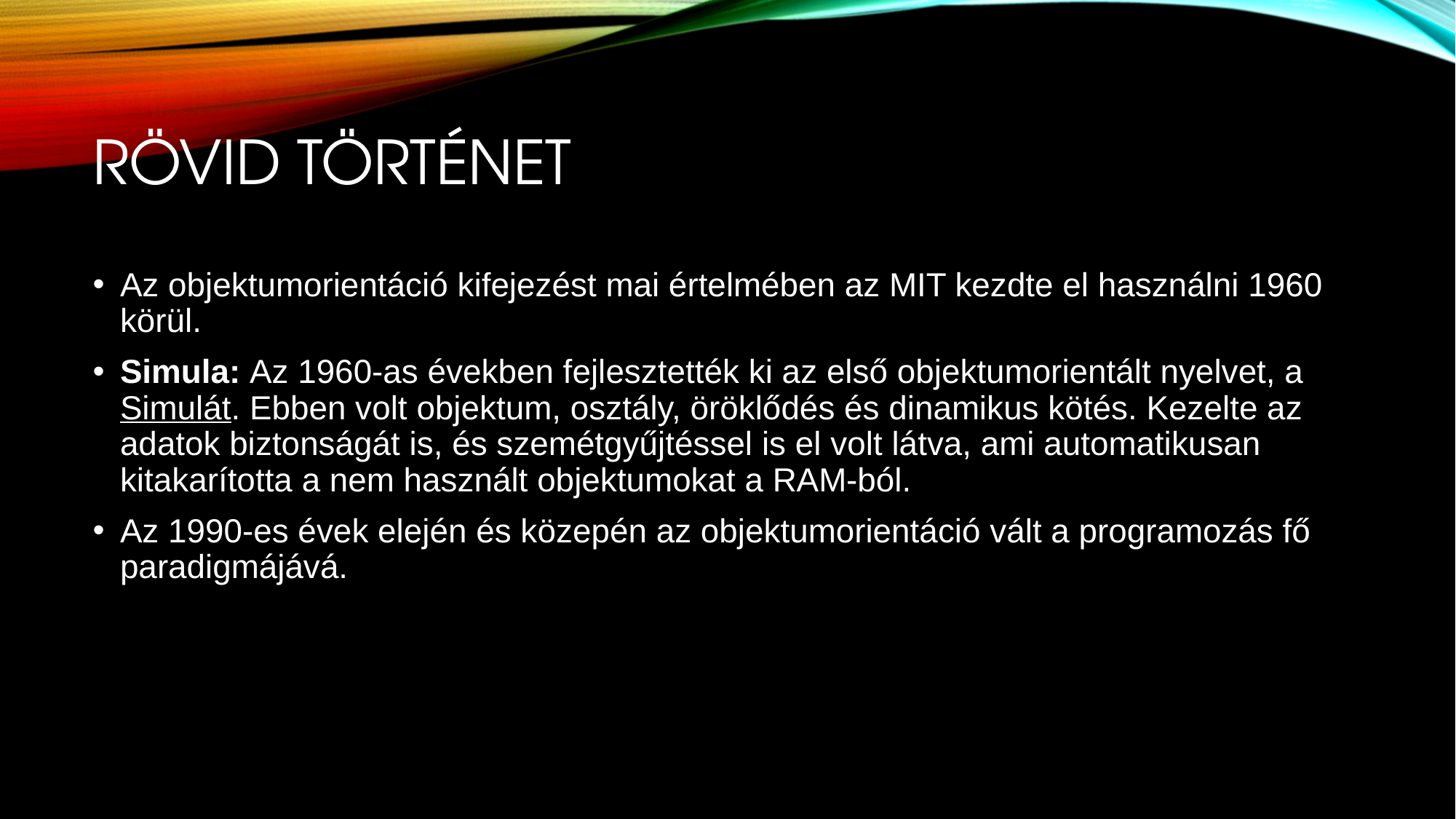

# Rövid Történet
Az objektumorientáció kifejezést mai értelmében az MIT kezdte el használni 1960 körül.
Simula: Az 1960-as években fejlesztették ki az első objektumorientált nyelvet, a Simulát. Ebben volt objektum, osztály, öröklődés és dinamikus kötés. Kezelte az adatok biztonságát is, és szemétgyűjtéssel is el volt látva, ami automatikusan kitakarította a nem használt objektumokat a RAM-ból.
Az 1990-es évek elején és közepén az objektumorientáció vált a programozás fő paradigmájává.